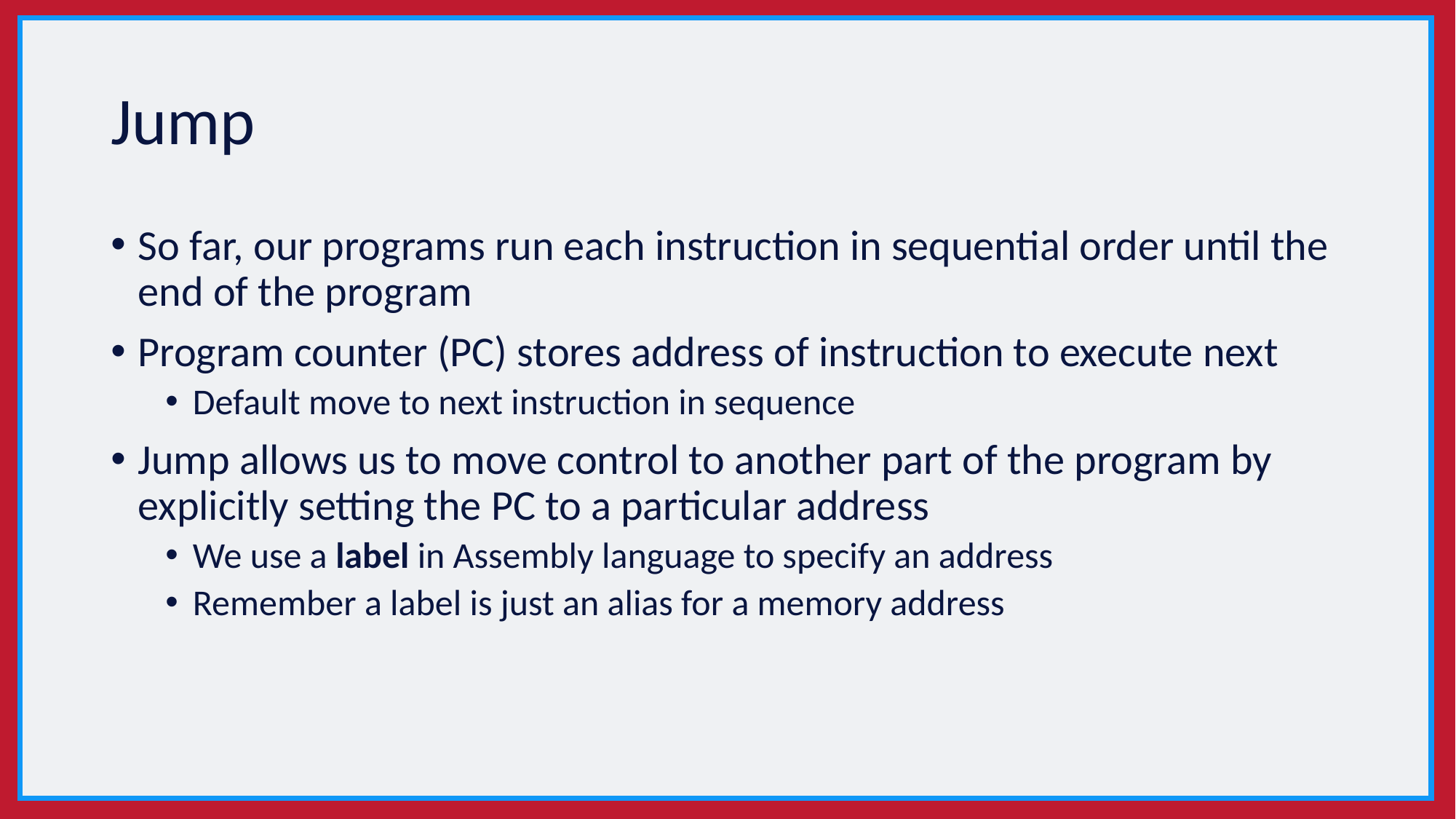

# Jump
So far, our programs run each instruction in sequential order until the end of the program
Program counter (PC) stores address of instruction to execute next
Default move to next instruction in sequence
Jump allows us to move control to another part of the program by explicitly setting the PC to a particular address
We use a label in Assembly language to specify an address
Remember a label is just an alias for a memory address